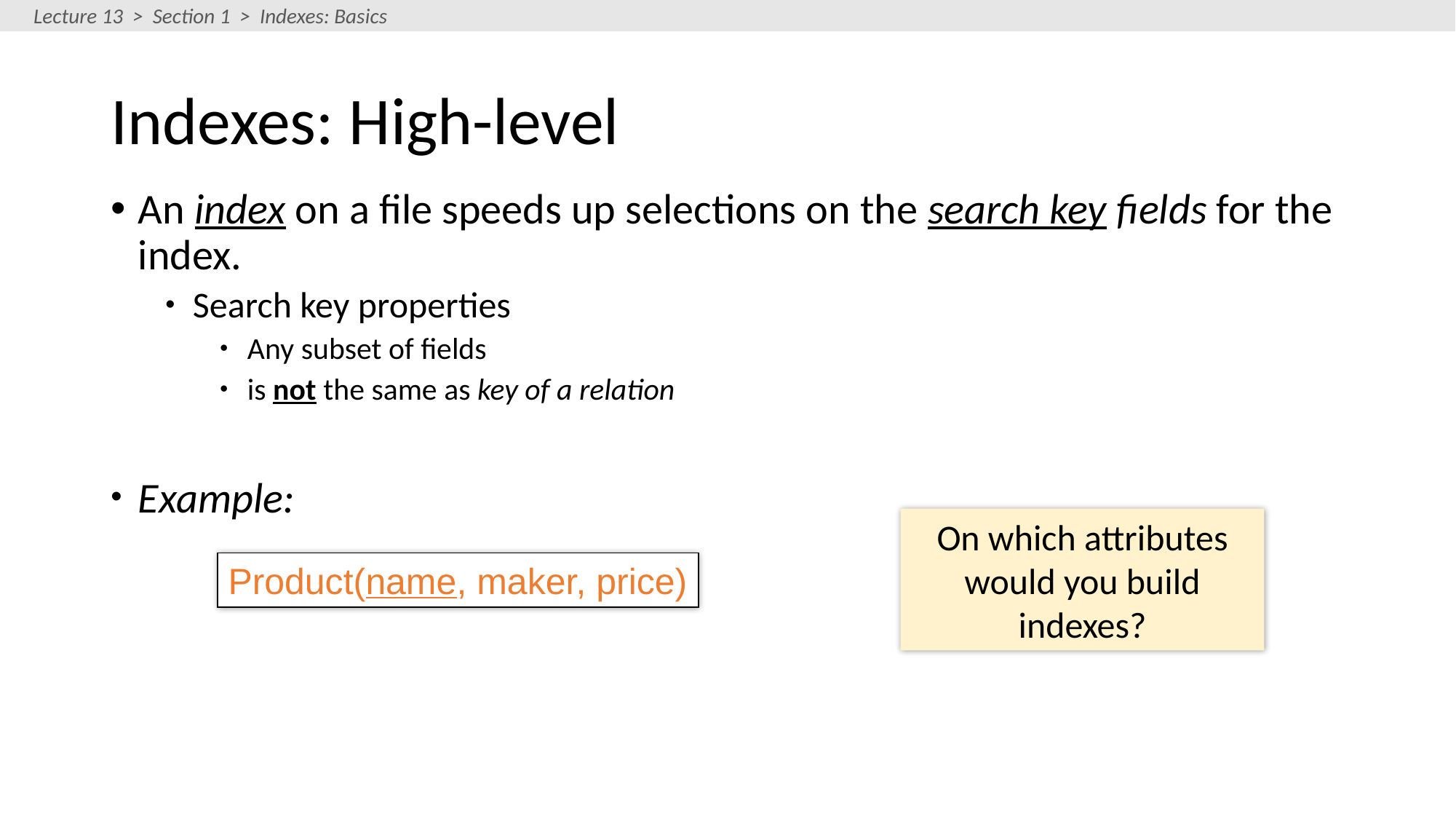

Lecture 13  >  Section 1  >  Indexes: Basics
# Indexes: High-level
An index on a file speeds up selections on the search key fields for the index.
Search key properties
Any subset of fields
is not the same as key of a relation

Example:
On which attributes would you build indexes?
Product(name, maker, price)